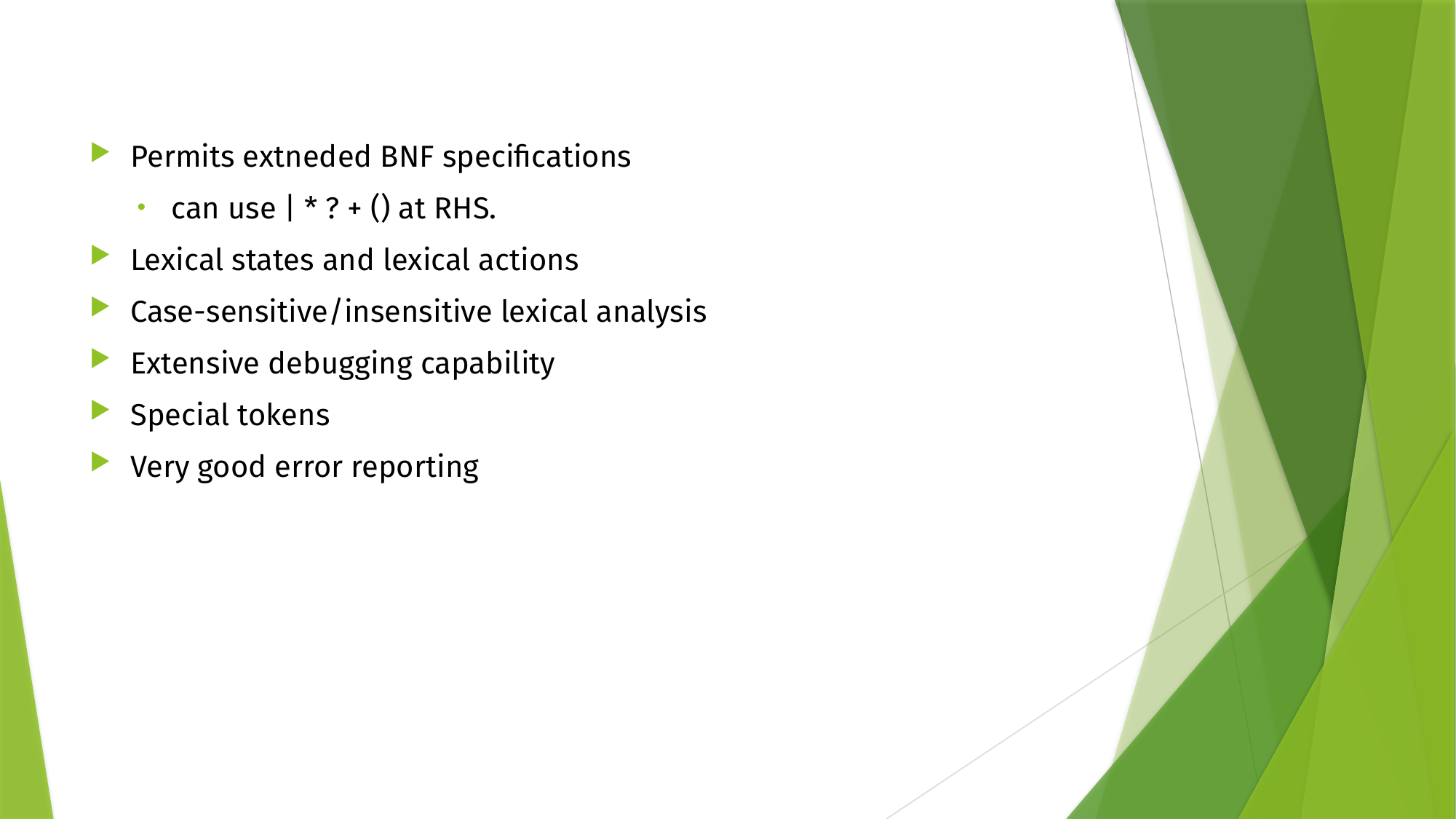

Permits extneded BNF specifications
can use | * ? + () at RHS.
Lexical states and lexical actions
Case-sensitive/insensitive lexical analysis
Extensive debugging capability
Special tokens
Very good error reporting